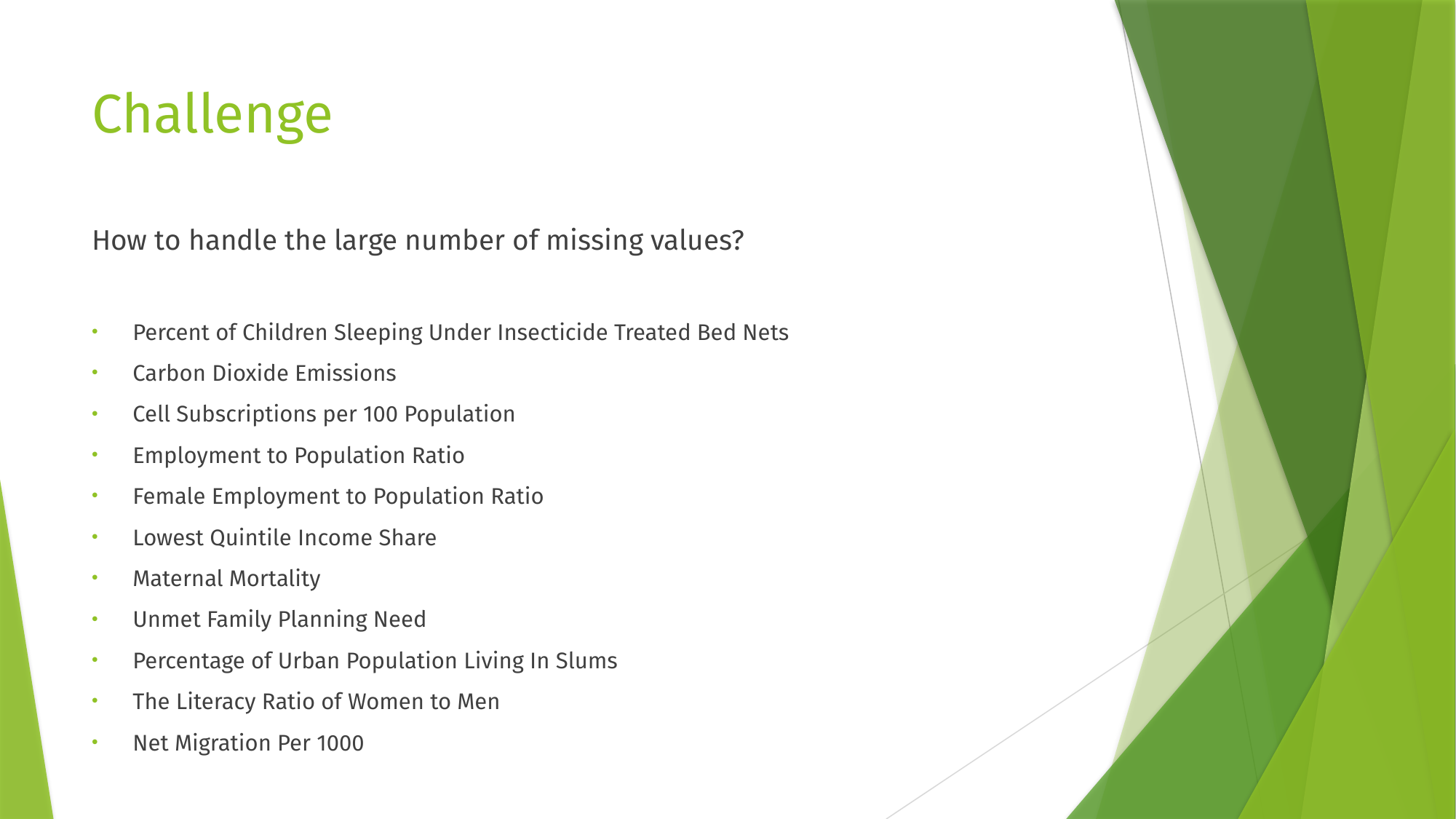

# Challenge
How to handle the large number of missing values?

Percent of Children Sleeping Under Insecticide Treated Bed Nets
Carbon Dioxide Emissions
Cell Subscriptions per 100 Population
Employment to Population Ratio
Female Employment to Population Ratio
Lowest Quintile Income Share
Maternal Mortality
Unmet Family Planning Need
Percentage of Urban Population Living In Slums
The Literacy Ratio of Women to Men
Net Migration Per 1000